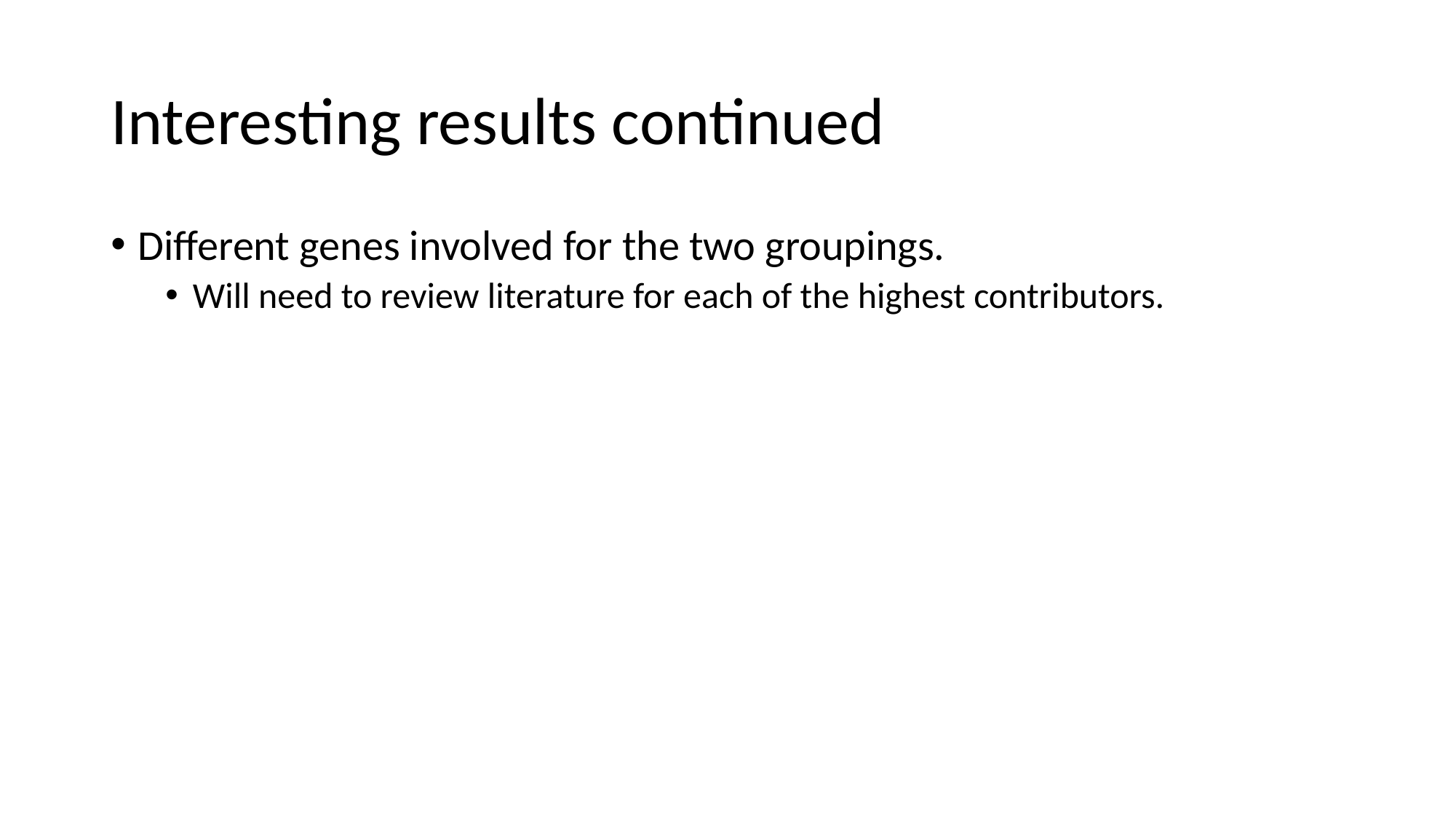

# Interesting results continued
Different genes involved for the two groupings.
Will need to review literature for each of the highest contributors.